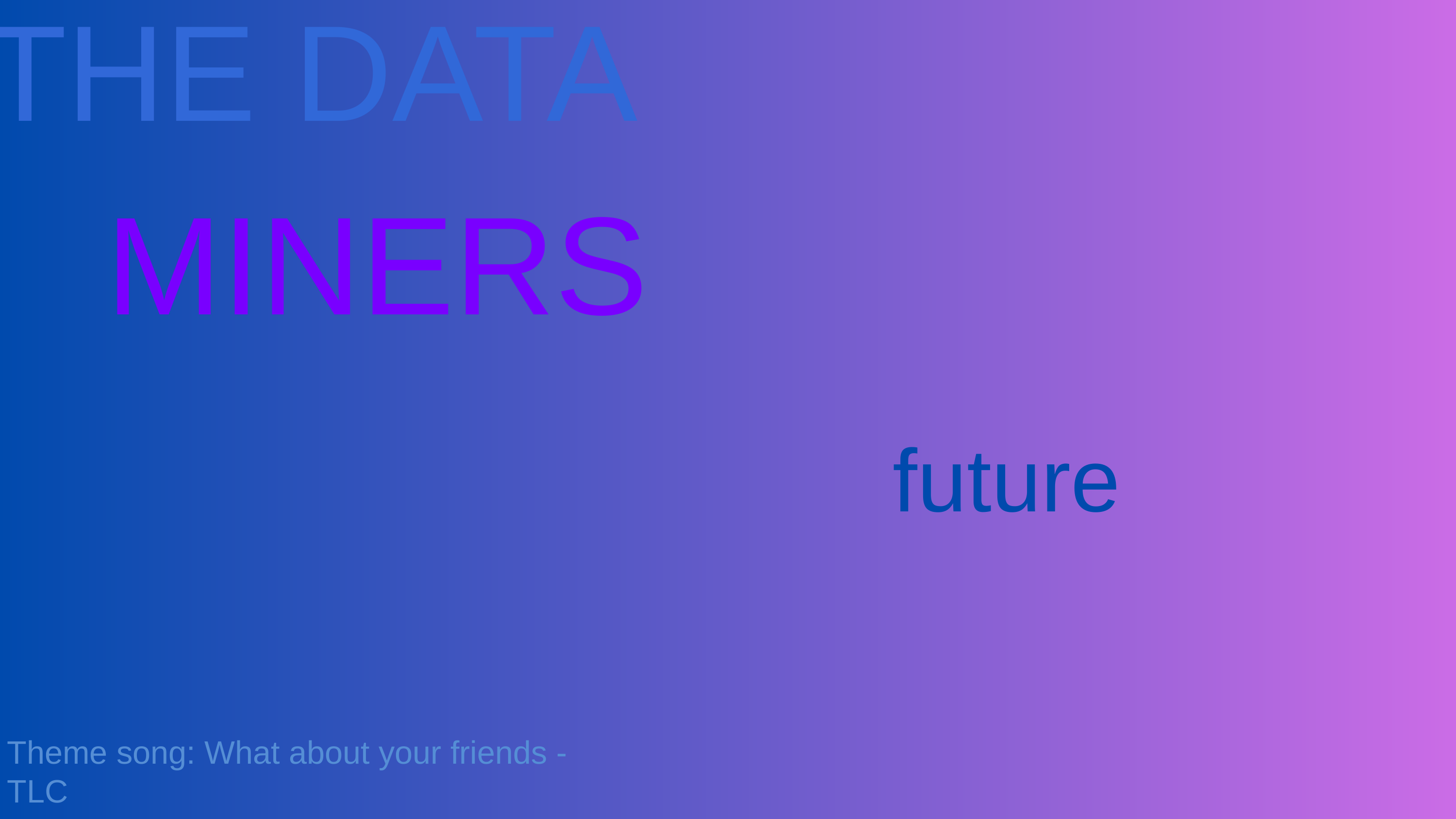

THE DATA
MINERS
future

Theme song: What about your friends - TLC